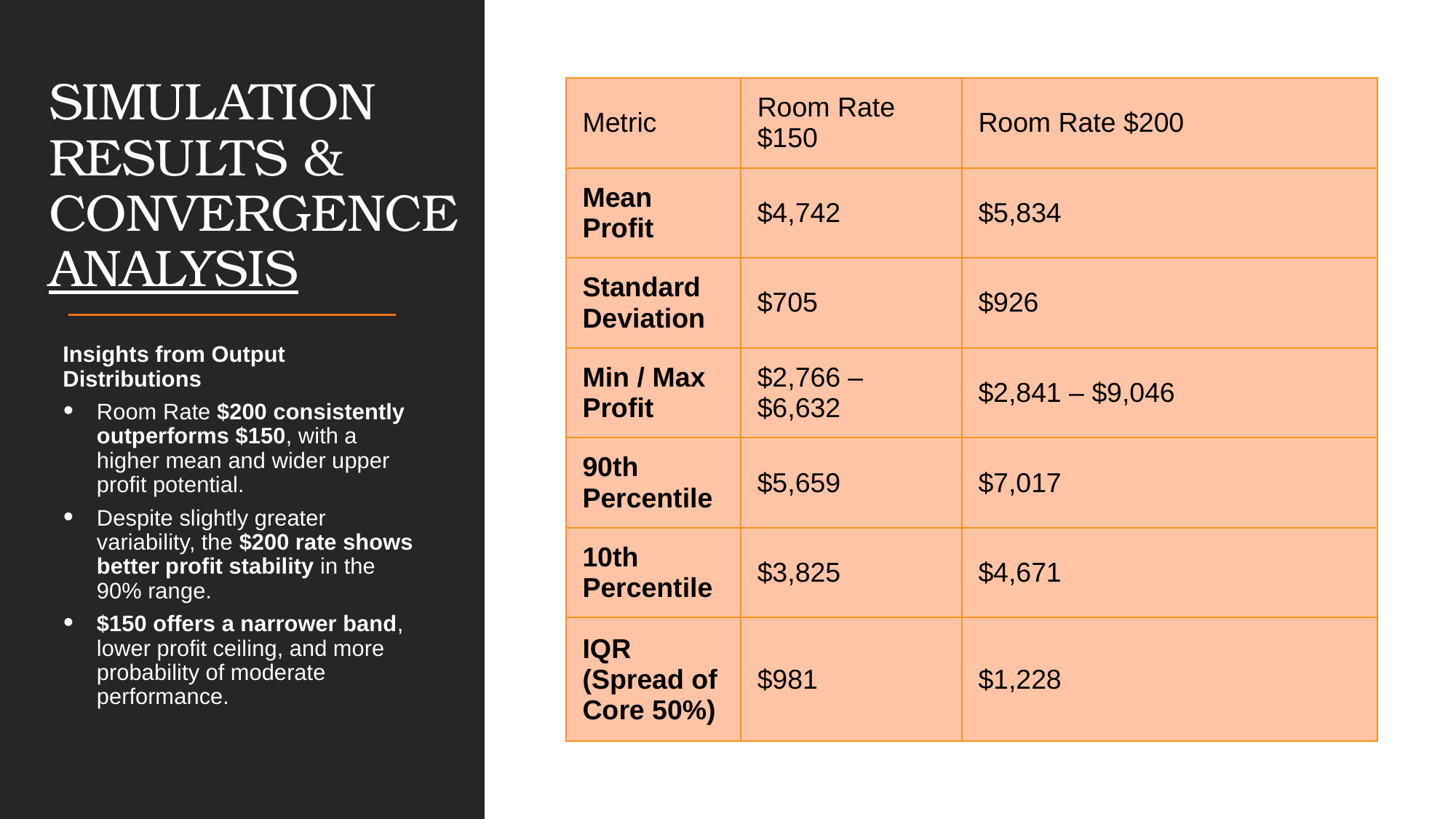

SIMULATION RESULTS & CONVERGENCE ANALYSIS
| Metric | Room Rate $150 | Room Rate $200 |
| --- | --- | --- |
| Mean Profit | $4,742 | $5,834 |
| Standard Deviation | $705 | $926 |
| Min / Max Profit | $2,766 – $6,632 | $2,841 – $9,046 |
| 90th Percentile | $5,659 | $7,017 |
| 10th Percentile | $3,825 | $4,671 |
| IQR (Spread of Core 50%) | $981 | $1,228 |
Insights from Output Distributions
Room Rate $200 consistently outperforms $150, with a higher mean and wider upper profit potential.
Despite slightly greater variability, the $200 rate shows better profit stability in the 90% range.
$150 offers a narrower band, lower profit ceiling, and more probability of moderate performance.